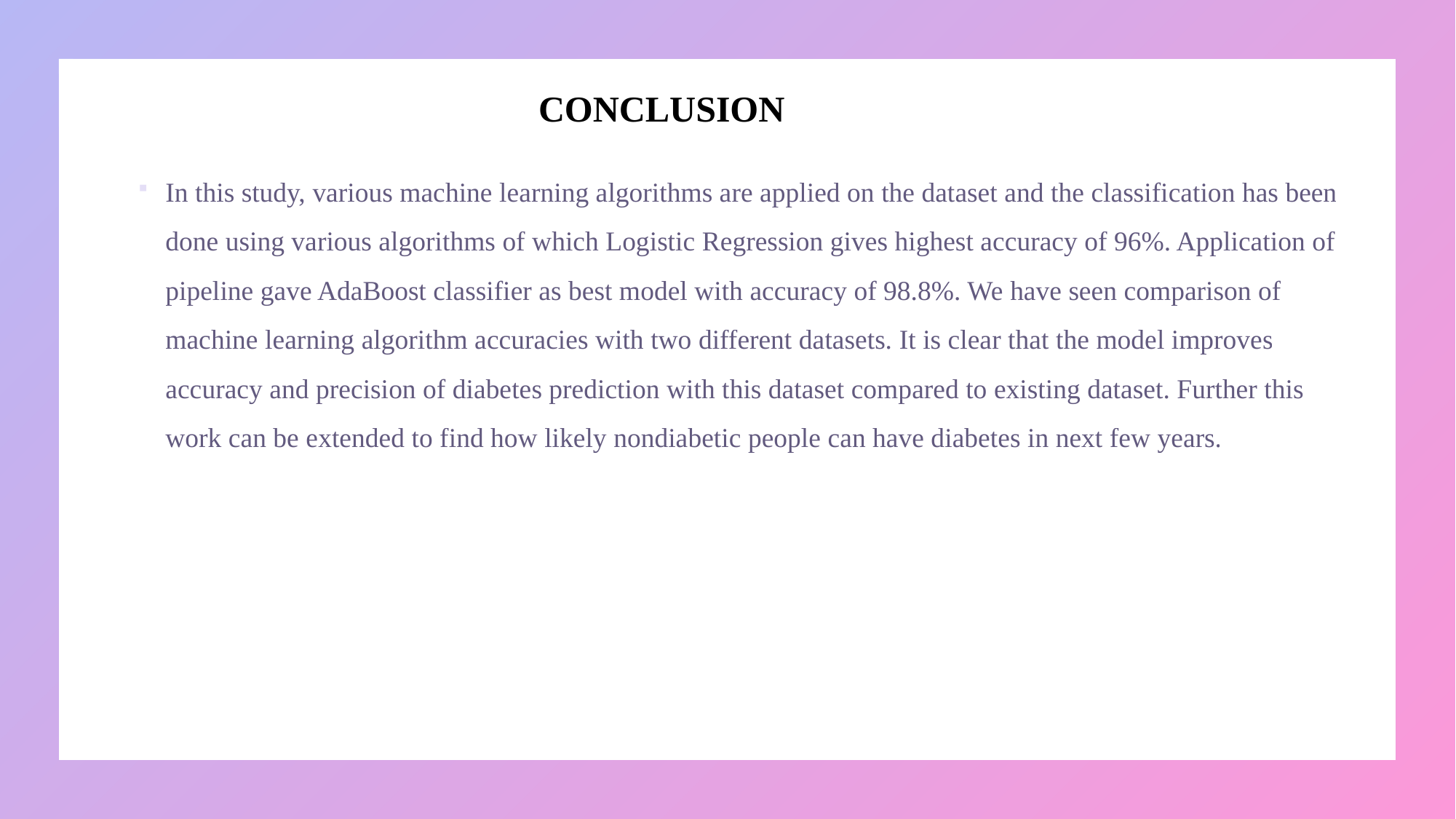

# CONCLUSION
In this study, various machine learning algorithms are applied on the dataset and the classification has been done using various algorithms of which Logistic Regression gives highest accuracy of 96%. Application of pipeline gave AdaBoost classifier as best model with accuracy of 98.8%. We have seen comparison of machine learning algorithm accuracies with two different datasets. It is clear that the model improves accuracy and precision of diabetes prediction with this dataset compared to existing dataset. Further this work can be extended to find how likely nondiabetic people can have diabetes in next few years.